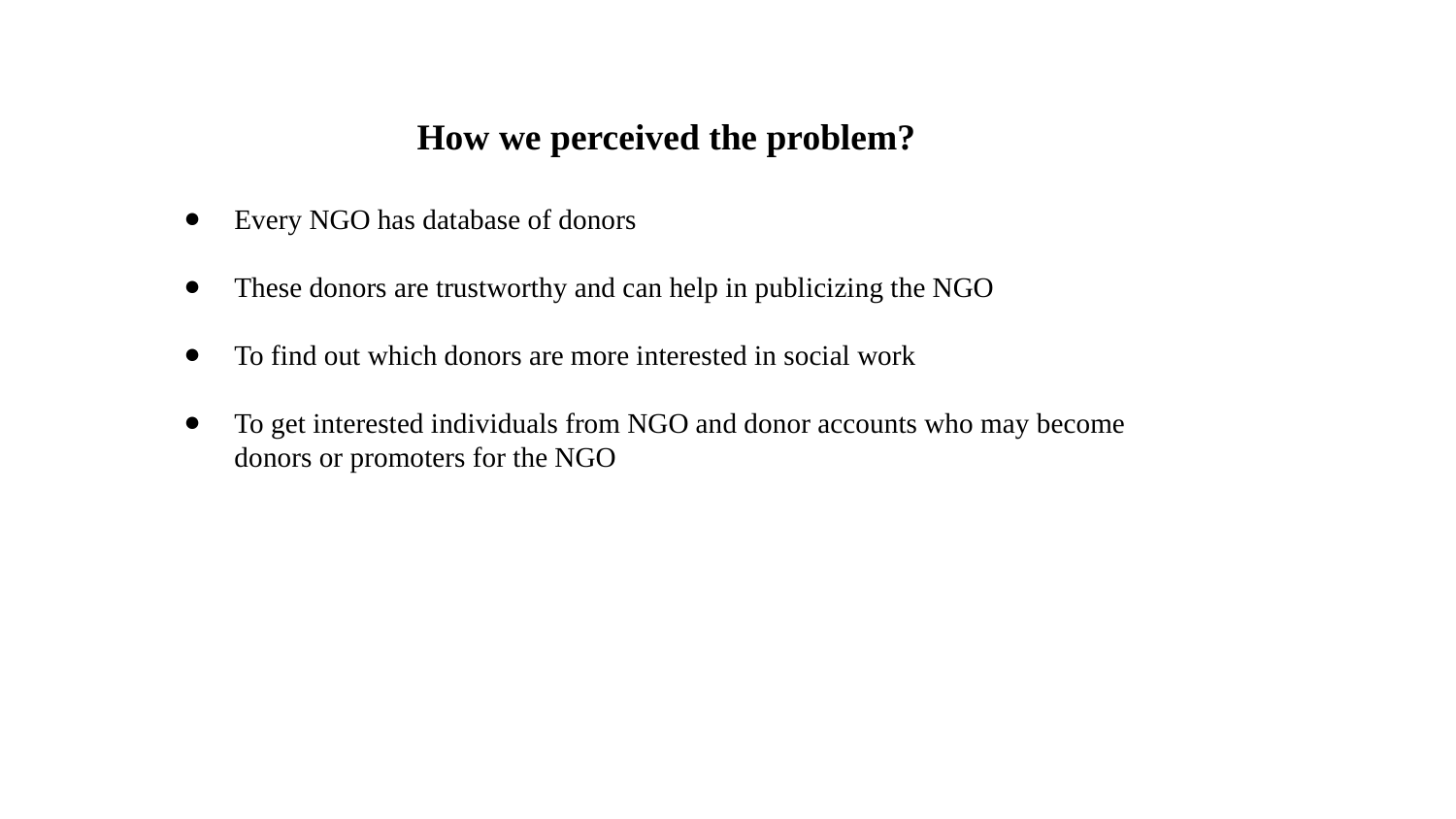

How we perceived the problem?

Every NGO has database of donors

These donors are trustworthy and can help in publicizing the NGO

To find out which donors are more interested in social work

To get interested individuals from NGO and donor accounts who may become donors or promoters for the NGO